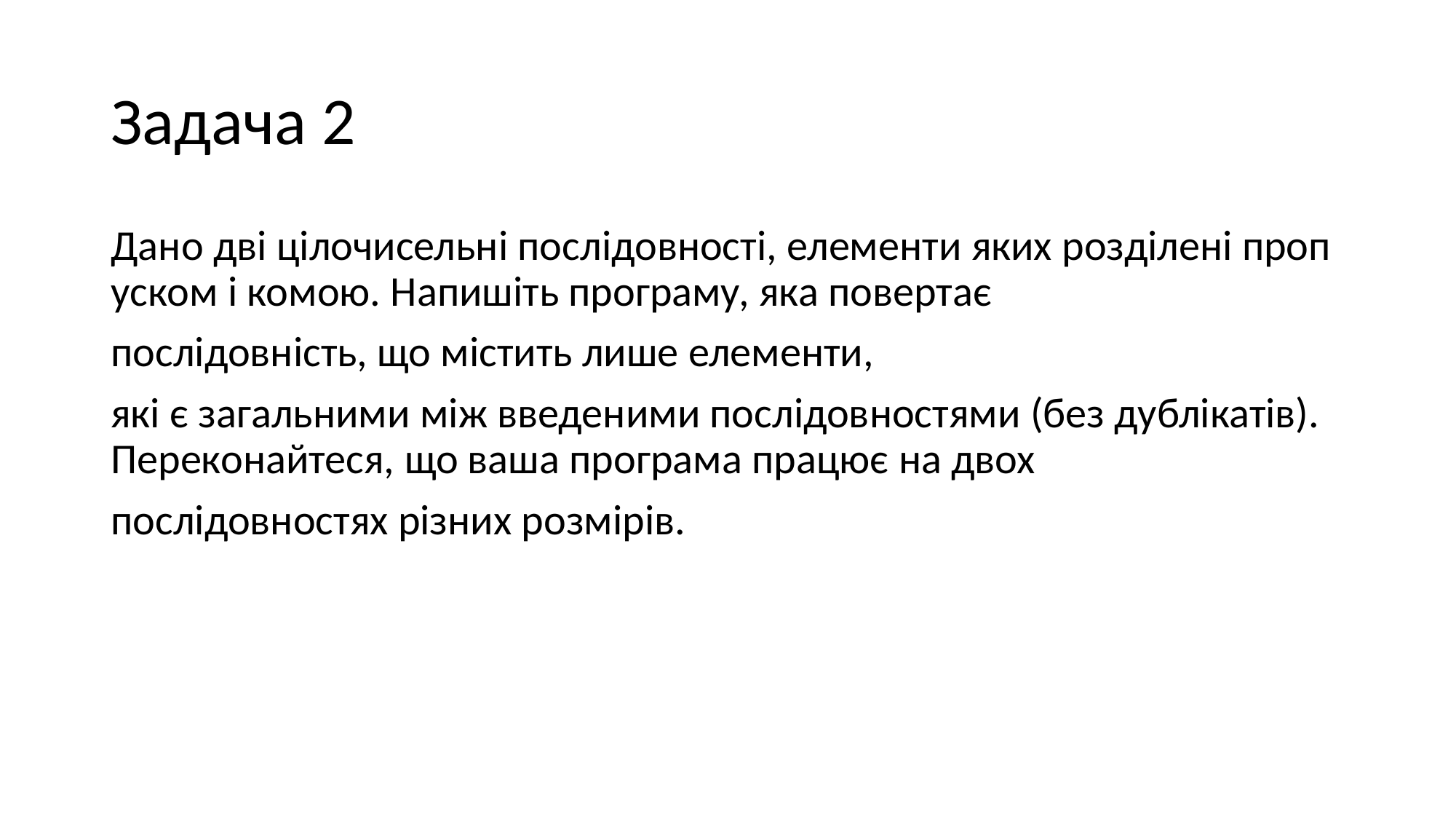

# Задача 2
Дано дві цілочисельні послідовності, елементи яких розділені пропуском і комою. Напишіть програму, яка повертає
послідовність, що містить лише елементи,
які є загальними між введеними послідовностями (без дублікатів). Переконайтеся, що ваша програма працює на двох
послідовностях різних розмірів.